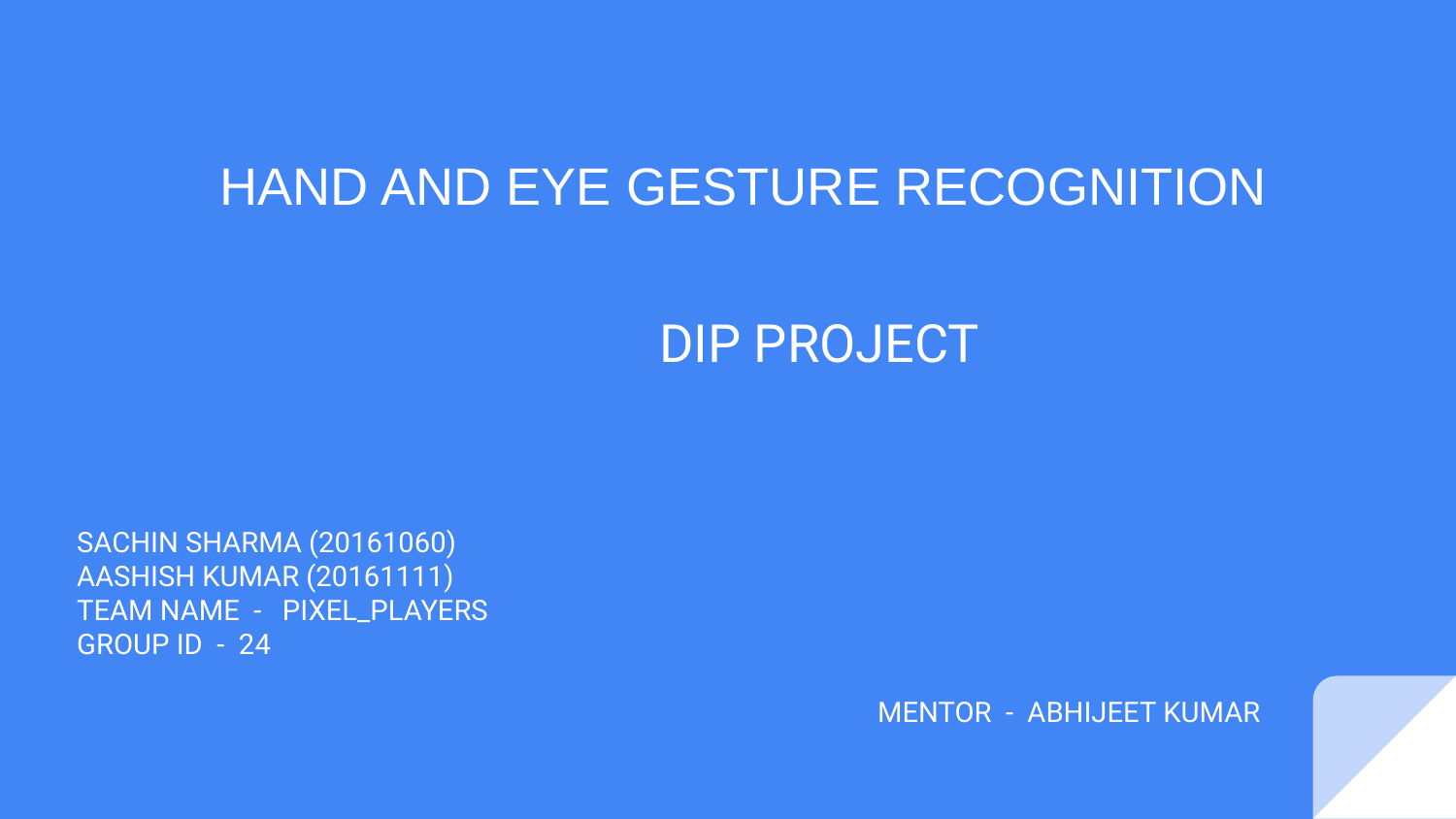

HAND AND EYE GESTURE RECOGNITION
# DIP PROJECT

SACHIN SHARMA (20161060)
AASHISH KUMAR (20161111)
TEAM NAME  -   PIXEL_PLAYERS
GROUP ID  -  24

MENTOR  -  ABHIJEET KUMAR